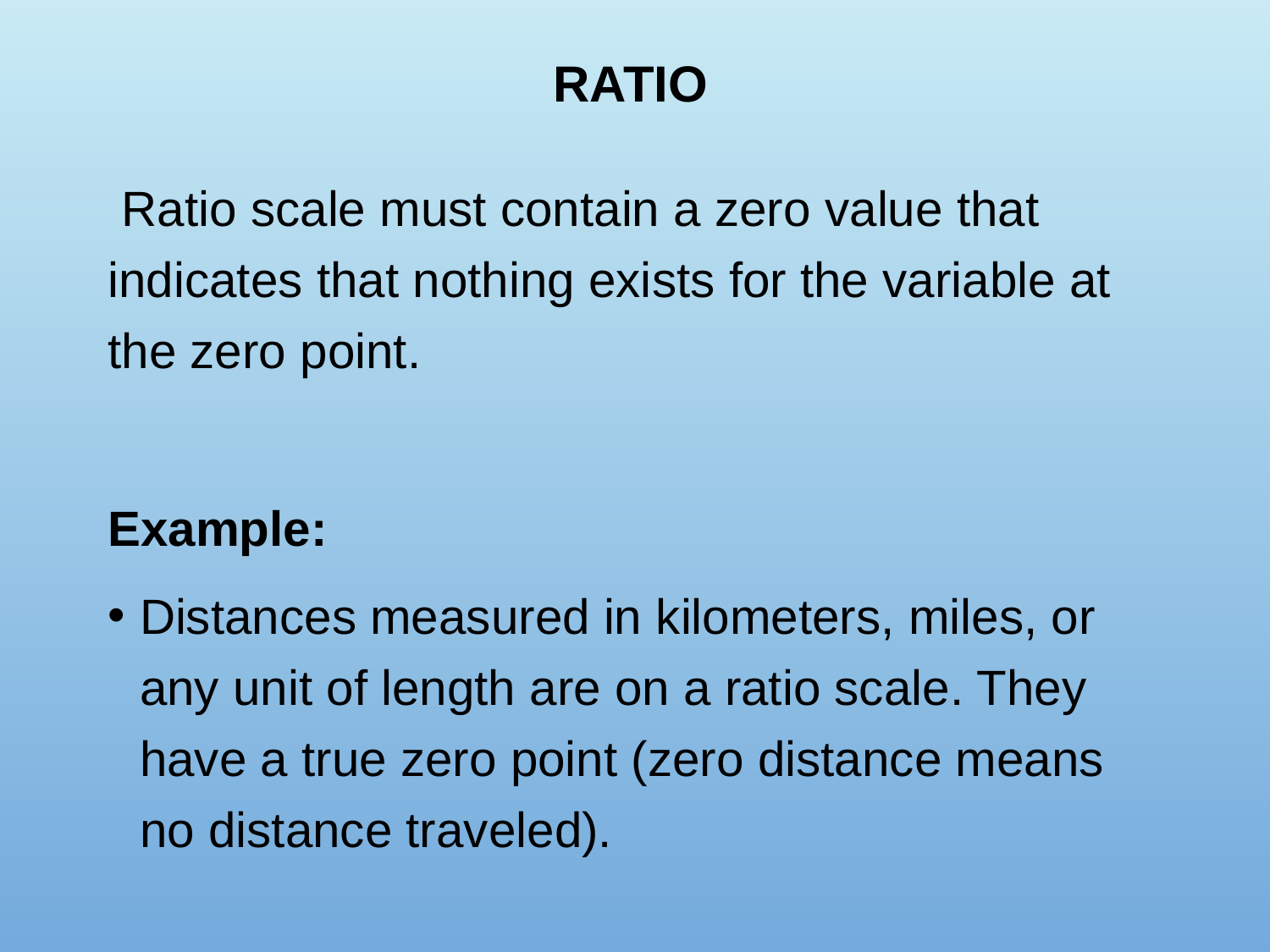

# RATIO
 Ratio scale must contain a zero value that indicates that nothing exists for the variable at the zero point.

Example:
Distances measured in kilometers, miles, or any unit of length are on a ratio scale. They have a true zero point (zero distance means no distance traveled).

33